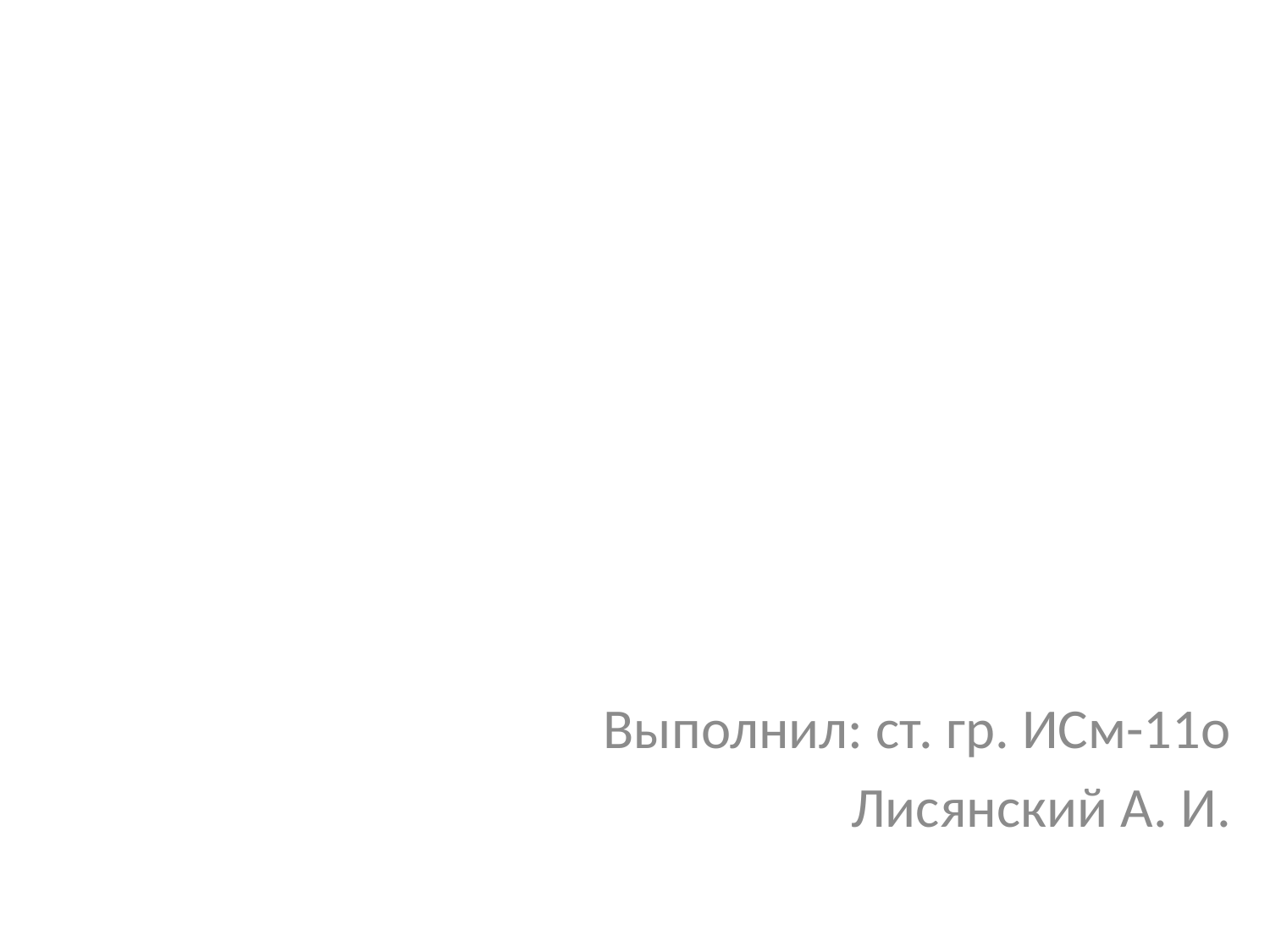

#
Выполнил: ст. гр. ИСм-11о
Лисянский А. И.